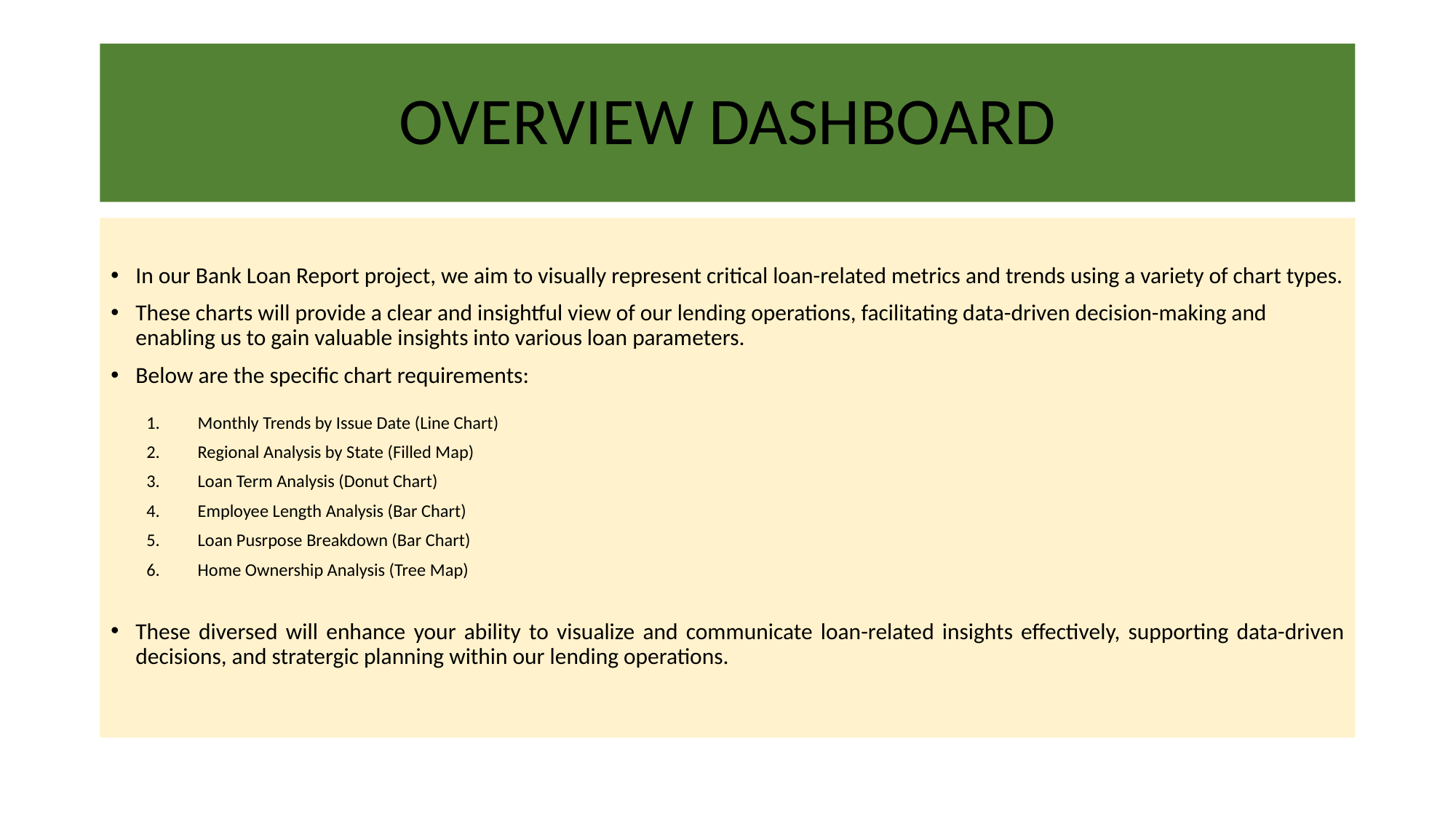

# OVERVIEW DASHBOARD

In our Bank Loan Report project, we aim to visually represent critical loan-related metrics and trends using a variety of chart types.
These charts will provide a clear and insightful view of our lending operations, facilitating data-driven decision-making and enabling us to gain valuable insights into various loan parameters.
Below are the specific chart requirements:

Monthly Trends by Issue Date (Line Chart)
Regional Analysis by State (Filled Map)
Loan Term Analysis (Donut Chart)
Employee Length Analysis (Bar Chart)
Loan Pusrpose Breakdown (Bar Chart)
Home Ownership Analysis (Tree Map)

These diversed will enhance your ability to visualize and communicate loan-related insights effectively, supporting data-driven decisions, and stratergic planning within our lending operations.